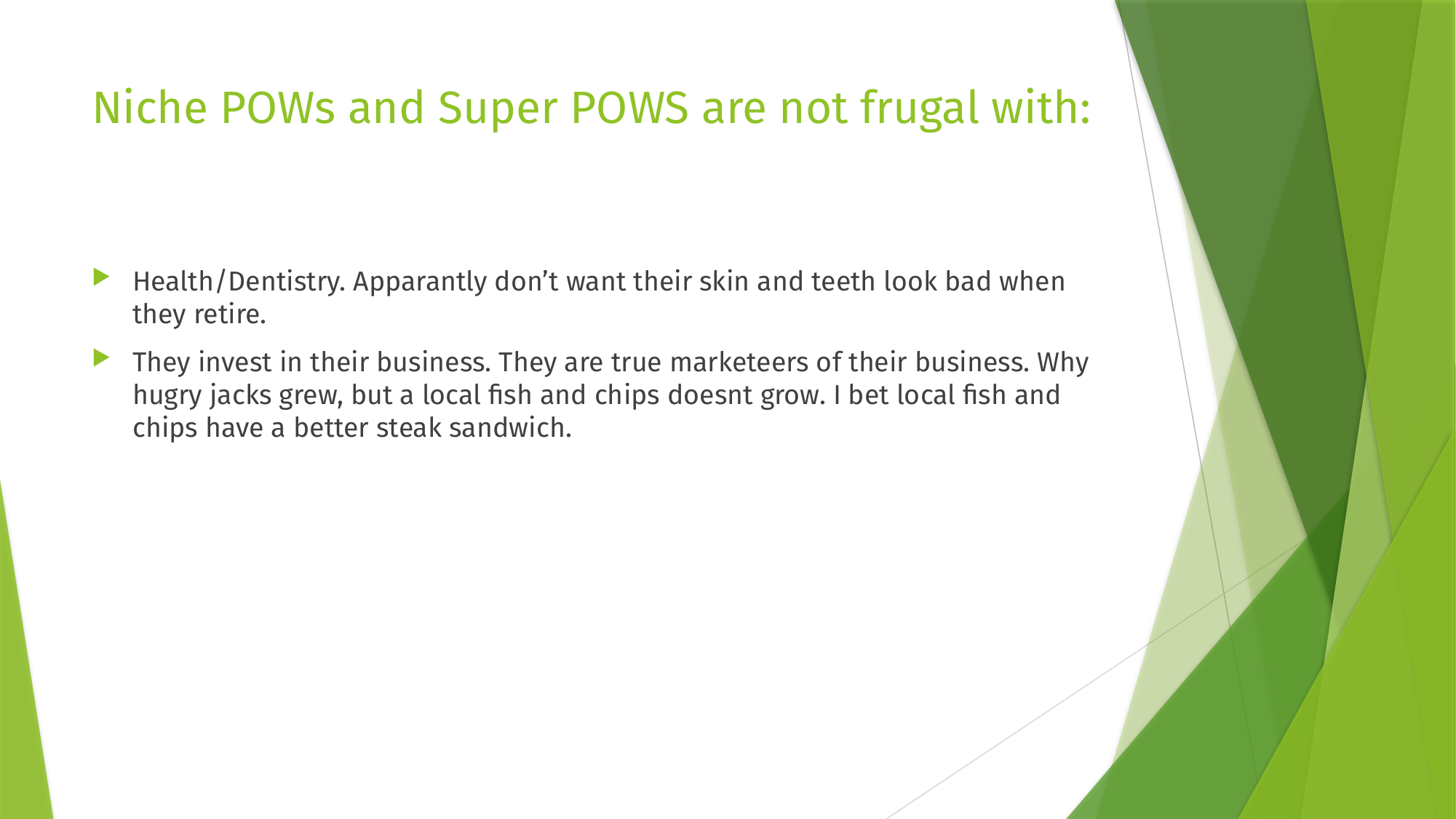

# Niche POWs and Super POWS are not frugal with:
Health/Dentistry. Apparantly don’t want their skin and teeth look bad when they retire.
They invest in their business. They are true marketeers of their business. Why hugry jacks grew, but a local fish and chips doesnt grow. I bet local fish and chips have a better steak sandwich.